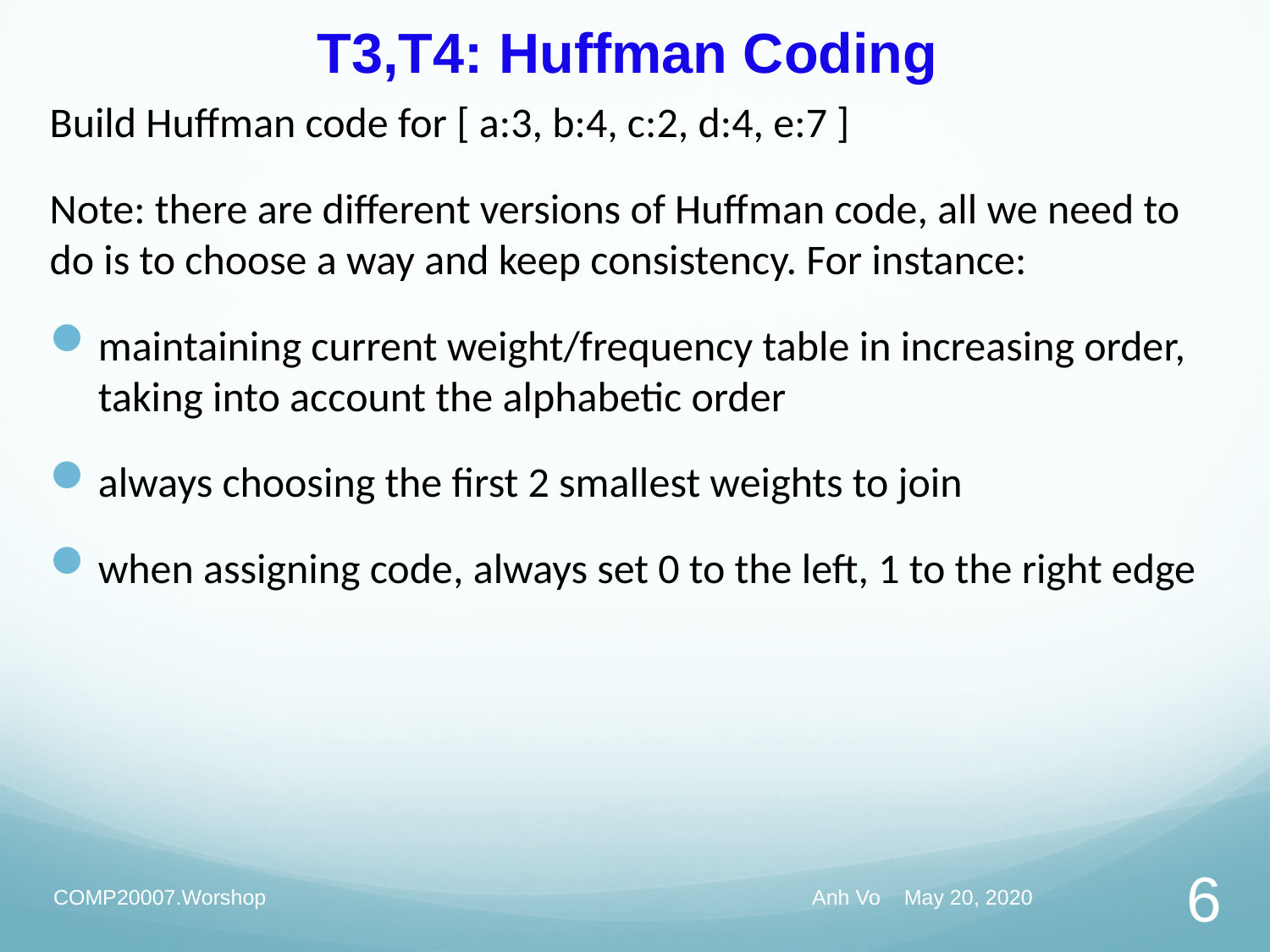

# T3,T4: Huffman Coding
Build Huffman code for [ a:3, b:4, c:2, d:4, e:7 ]
Note: there are different versions of Huffman code, all we need to do is to choose a way and keep consistency. For instance:
maintaining current weight/frequency table in increasing order, taking into account the alphabetic order
always choosing the first 2 smallest weights to join
when assigning code, always set 0 to the left, 1 to the right edge

COMP20007.Worshop
Anh Vo    May 20, 2020
6